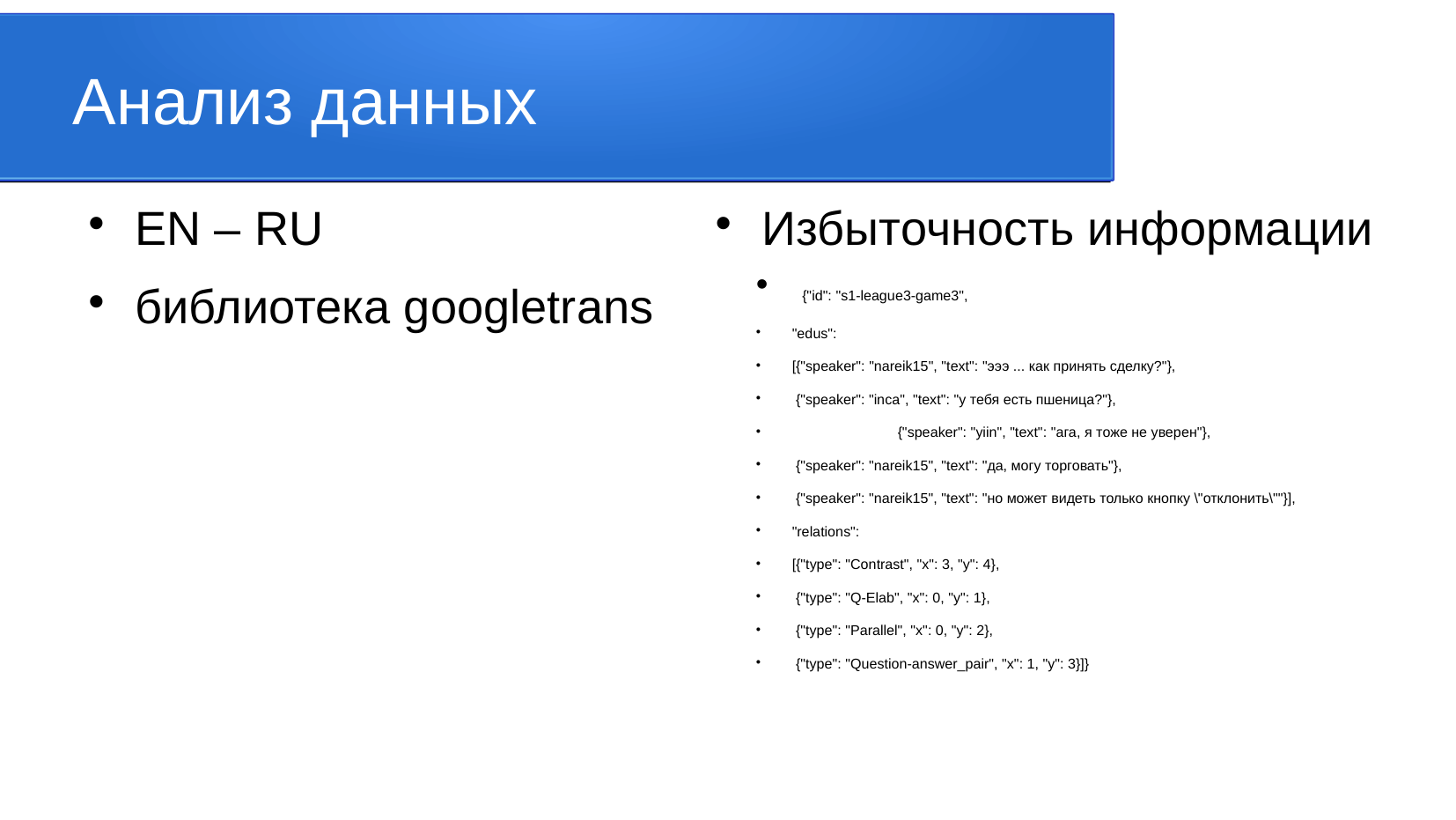

Анализ данных
EN – RU
библиотека googletrans
Избыточность информации

 {"id": "s1-league3-game3",
"edus":
[{"speaker": "nareik15", "text": "эээ ... как принять сделку?"},
 {"speaker": "inca", "text": "у тебя есть пшеница?"},
 	 {"speaker": "yiin", "text": "ага, я тоже не уверен"},
 {"speaker": "nareik15", "text": "да, могу торговать"},
 {"speaker": "nareik15", "text": "но может видеть только кнопку \"отклонить\""}],
"relations":
[{"type": "Contrast", "x": 3, "y": 4},
 {"type": "Q-Elab", "x": 0, "y": 1},
 {"type": "Parallel", "x": 0, "y": 2},
 {"type": "Question-answer_pair", "x": 1, "y": 3}]}